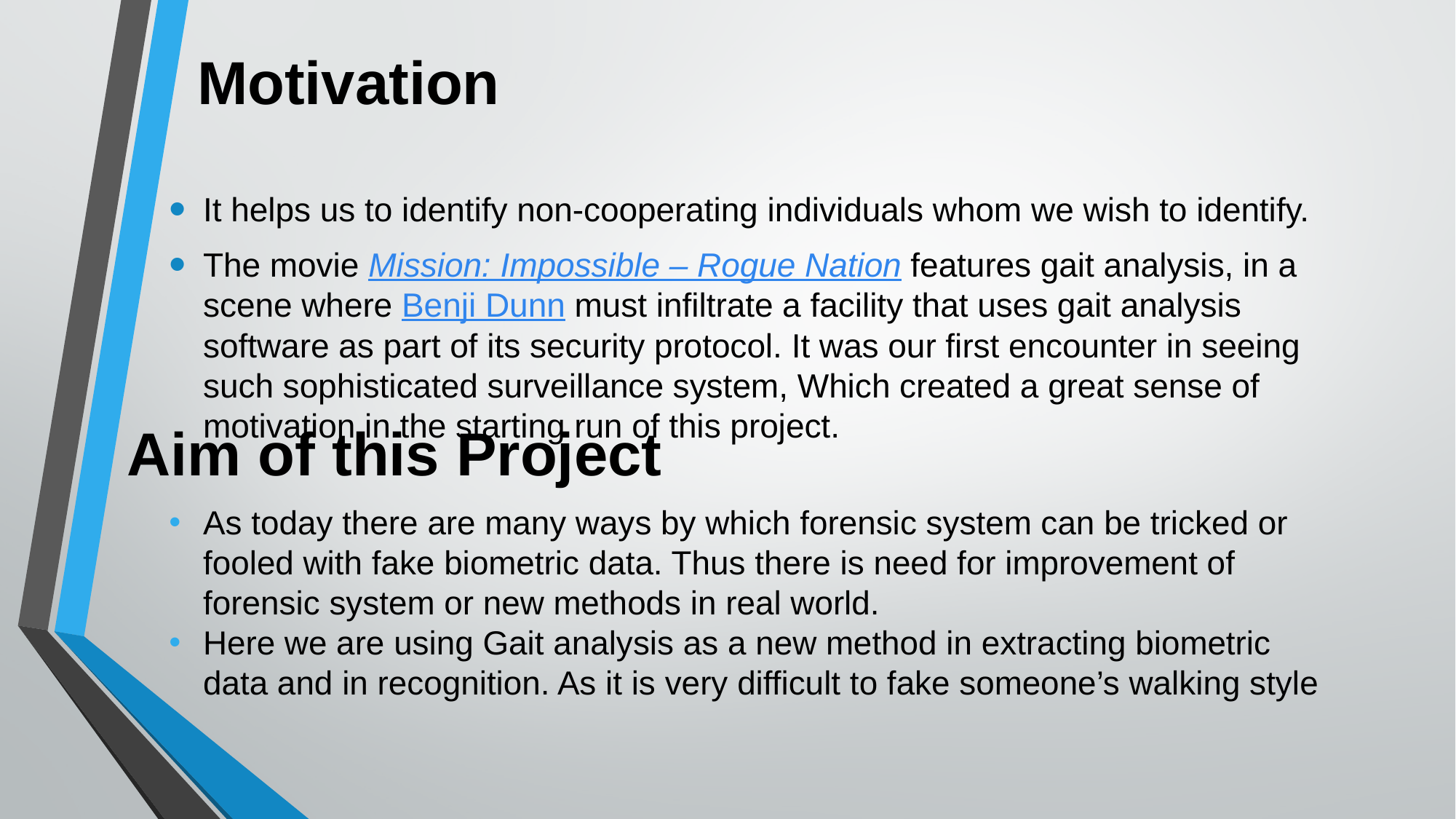

# Motivation
It helps us to identify non-cooperating individuals whom we wish to identify.
The movie Mission: Impossible – Rogue Nation features gait analysis, in a scene where Benji Dunn must infiltrate a facility that uses gait analysis software as part of its security protocol. It was our first encounter in seeing such sophisticated surveillance system, Which created a great sense of motivation in the starting run of this project.

Aim of this Project
As today there are many ways by which forensic system can be tricked or fooled with fake biometric data. Thus there is need for improvement of forensic system or new methods in real world.
Here we are using Gait analysis as a new method in extracting biometric data and in recognition. As it is very difficult to fake someone’s walking style